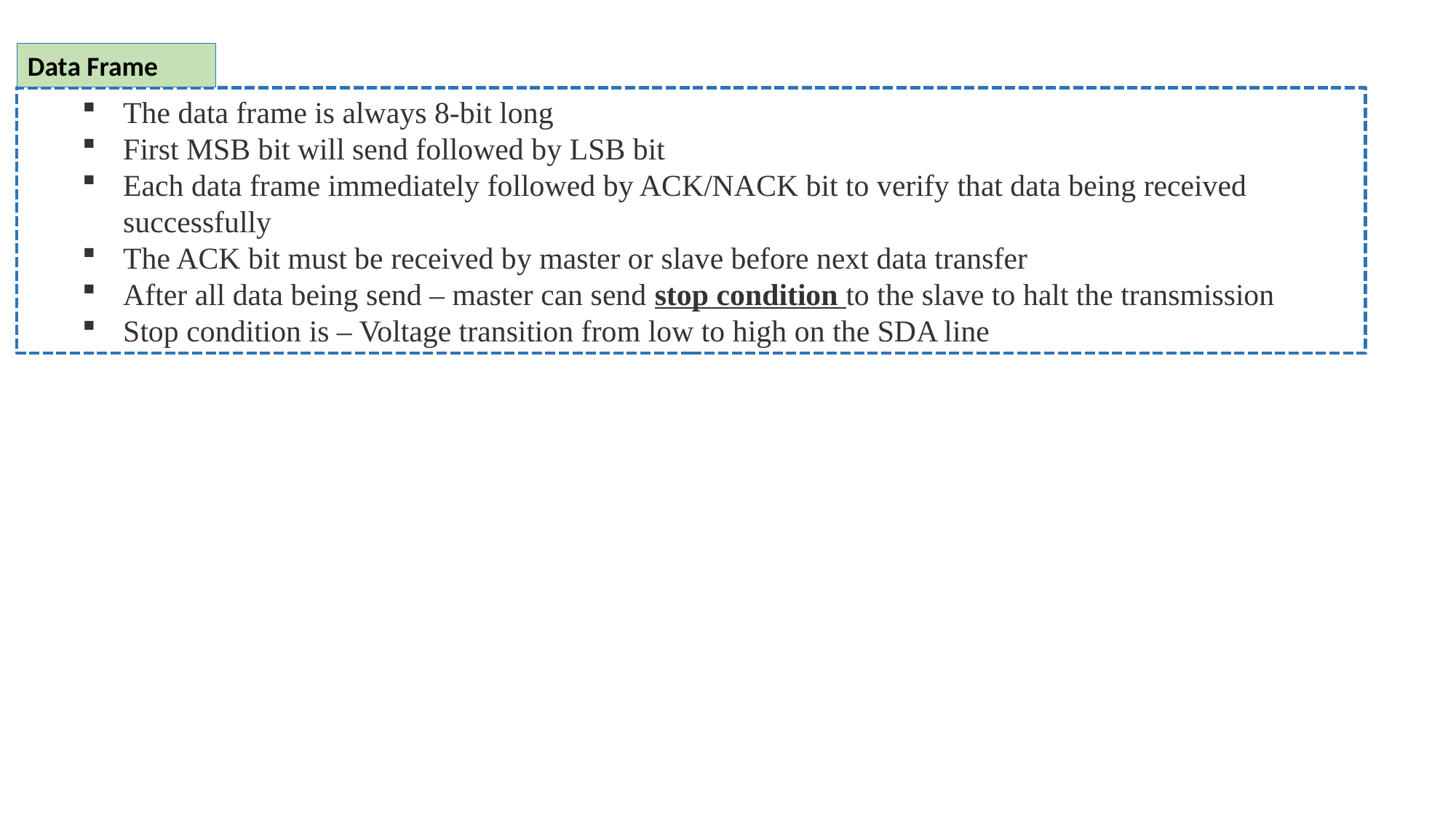

Data Frame
The data frame is always 8-bit long
First MSB bit will send followed by LSB bit
Each data frame immediately followed by ACK/NACK bit to verify that data being received successfully
The ACK bit must be received by master or slave before next data transfer
After all data being send – master can send stop condition to the slave to halt the transmission
Stop condition is – Voltage transition from low to high on the SDA line